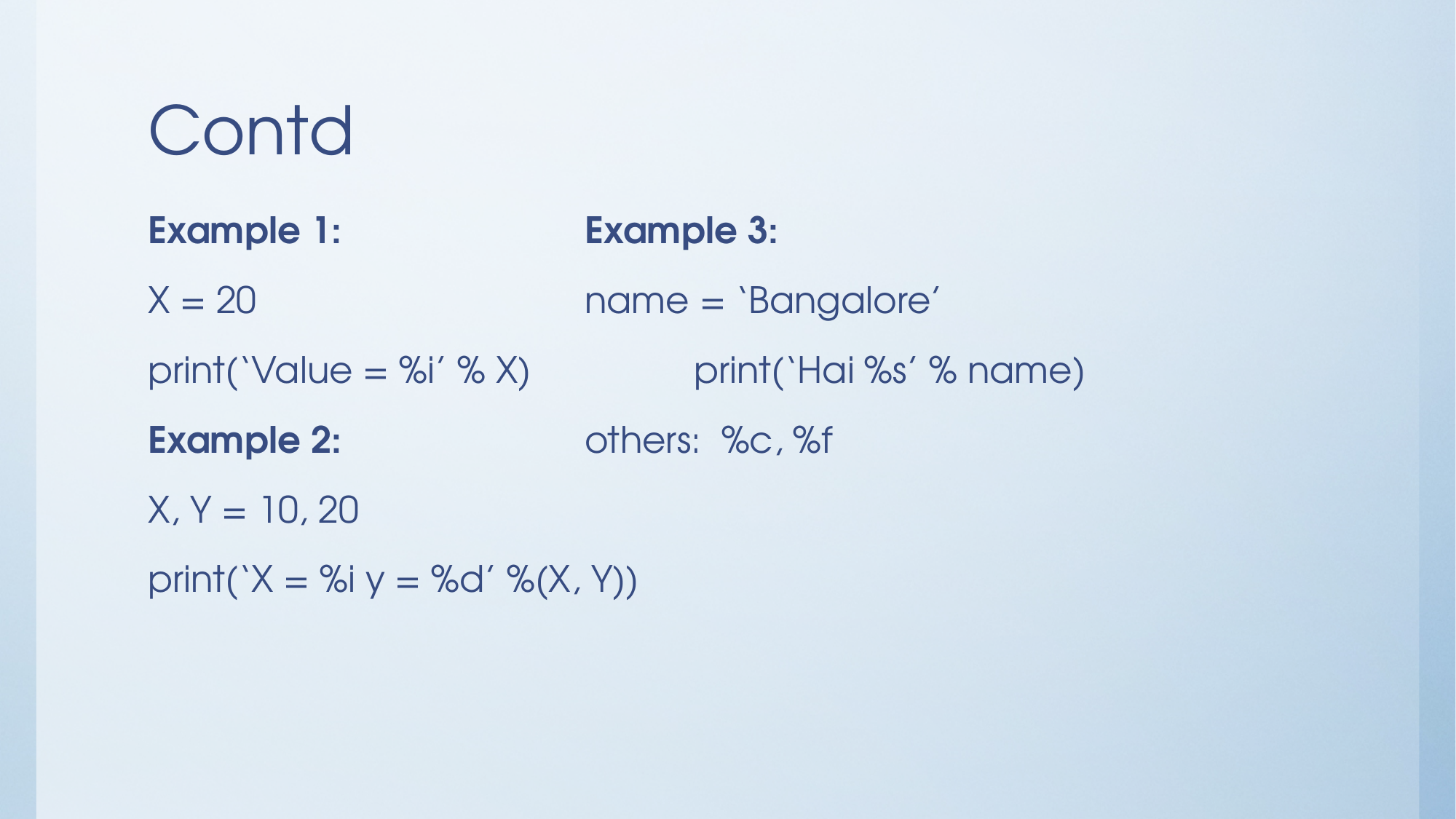

# Contd
Example 1:			Example 3:
X = 20				name = ‘Bangalore’
print(‘Value = %i’ % X)		print(‘Hai %s’ % name)
Example 2:			others:  %c, %f
X, Y = 10, 20
print(‘X = %i y = %d’ %(X, Y))